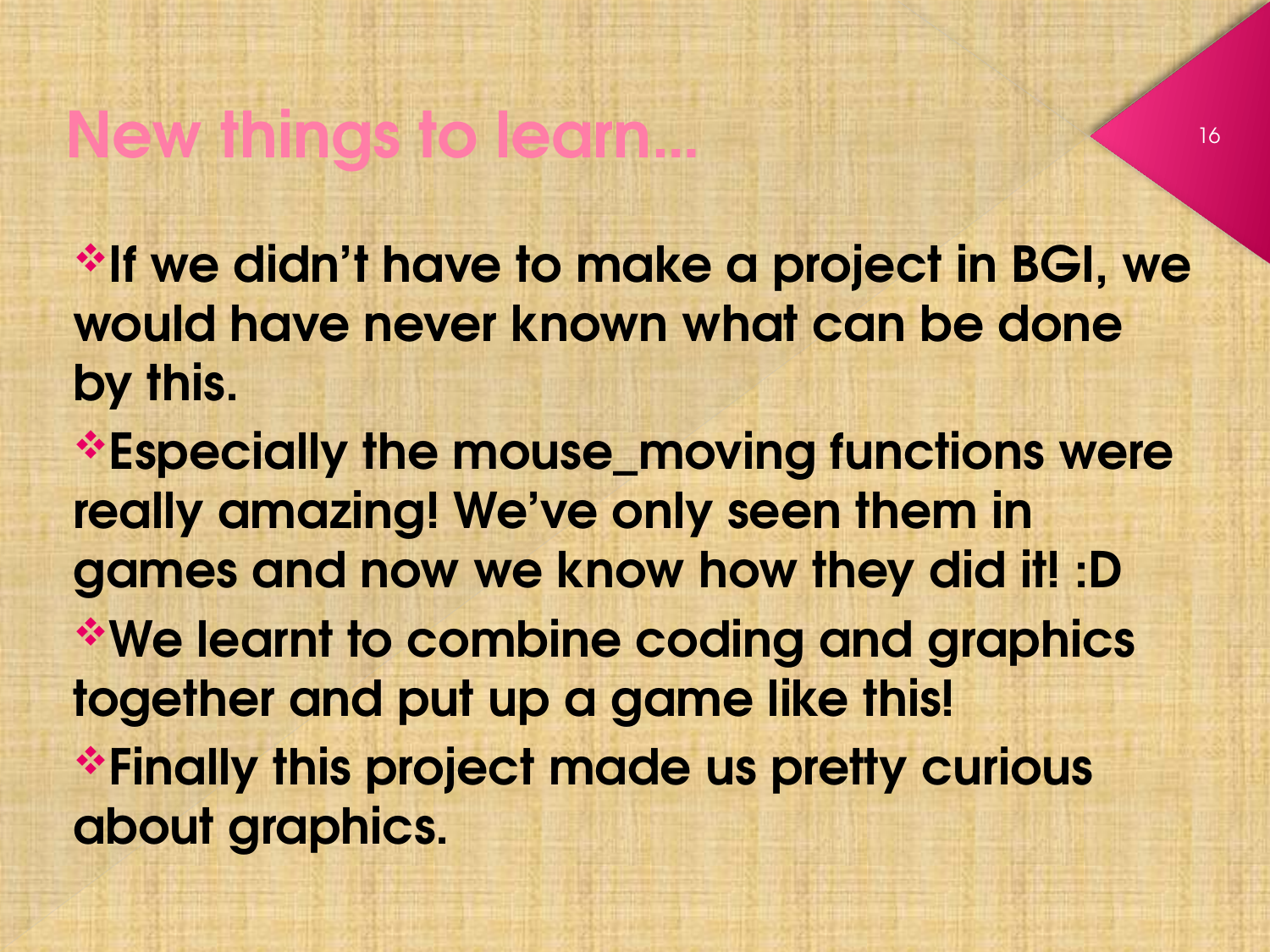

# New things to learn…
16
If we didn’t have to make a project in BGI, we would have never known what can be done by this.
Especially the mouse_moving functions were really amazing! We’ve only seen them in games and now we know how they did it! :D
We learnt to combine coding and graphics together and put up a game like this!
Finally this project made us pretty curious about graphics.